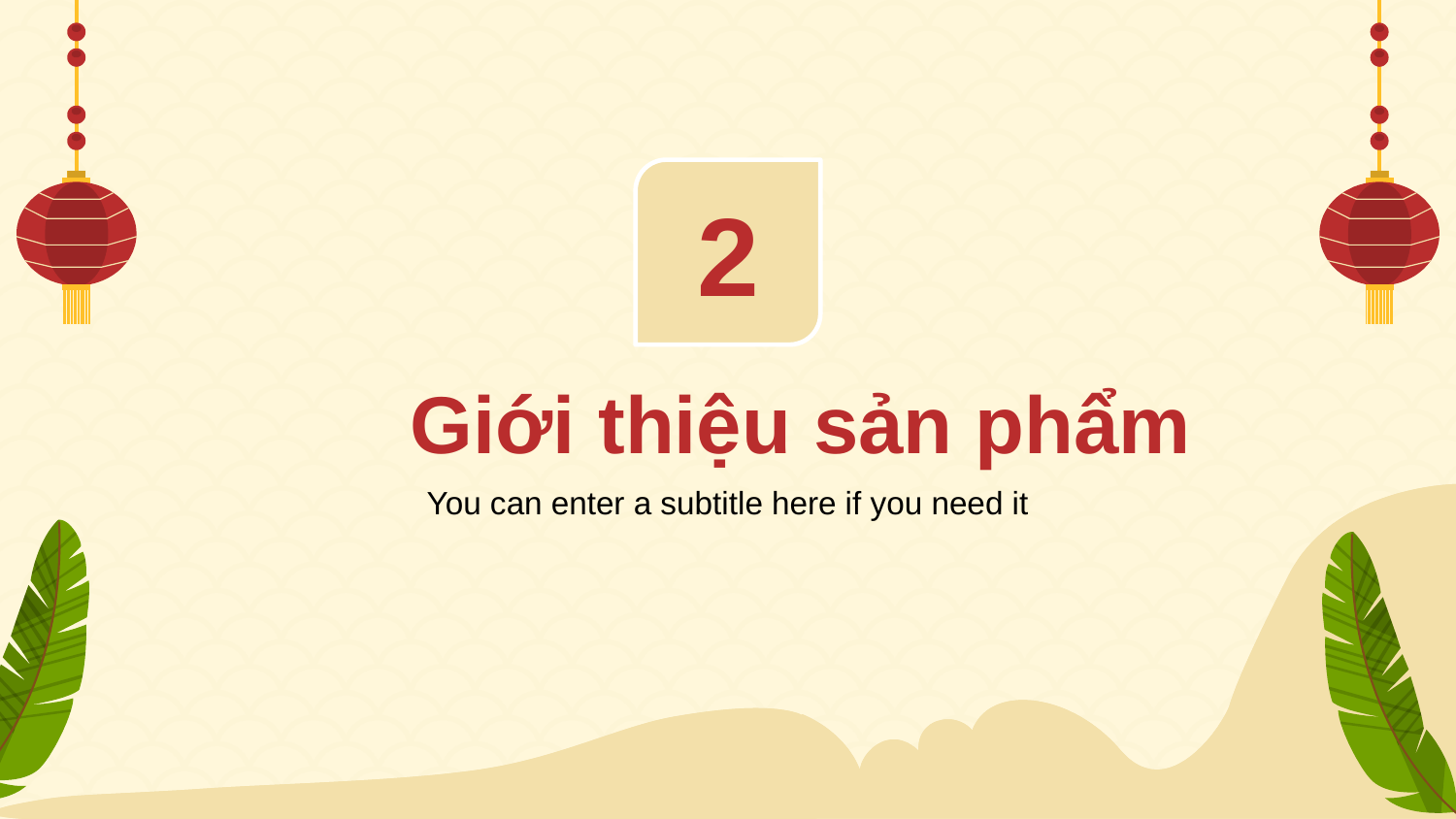

2
# Giới thiệu sản phẩm
You can enter a subtitle here if you need it